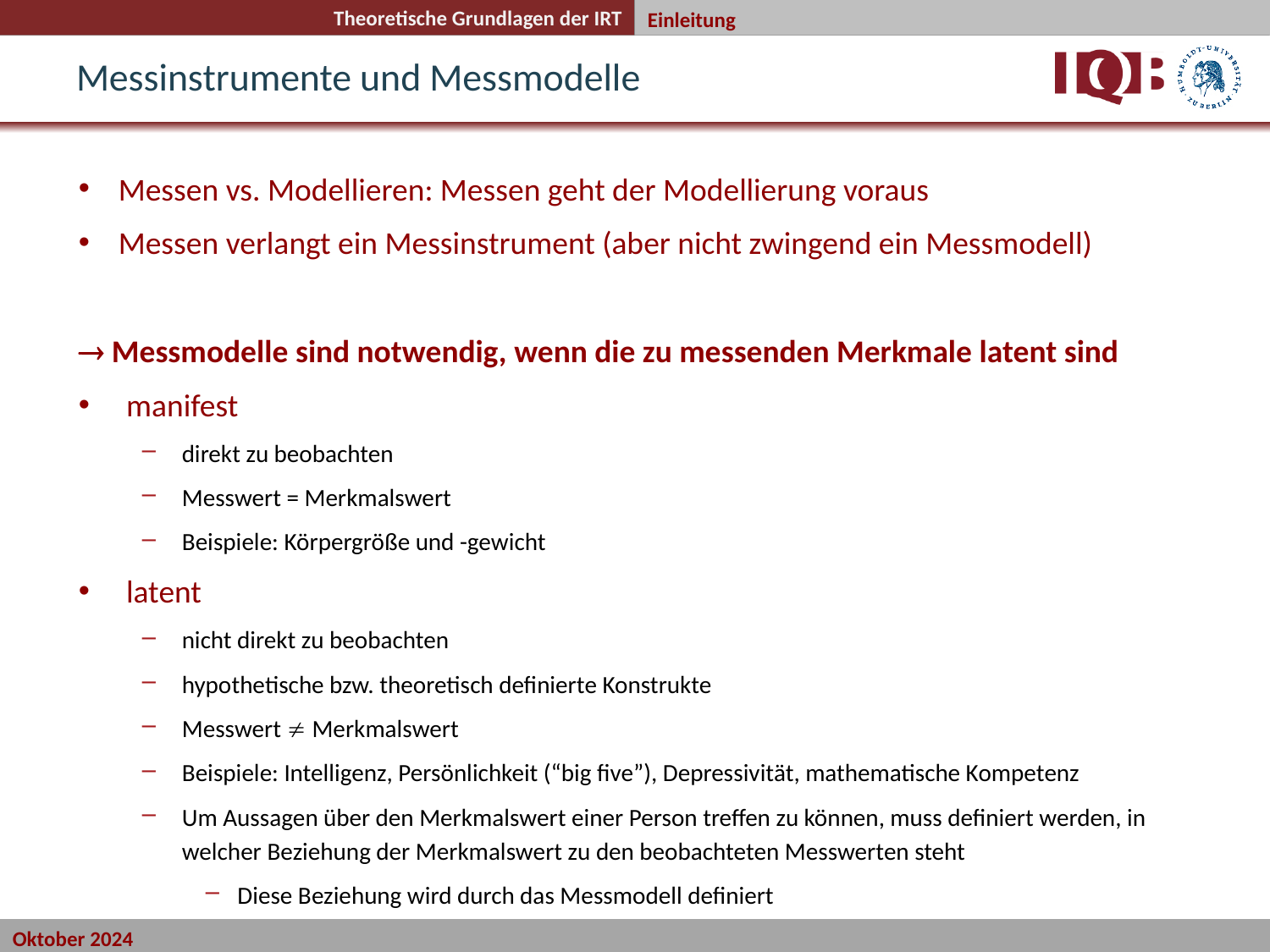

Einleitung
# Messinstrumente und Messmodelle
Messen vs. Modellieren: Messen geht der Modellierung voraus
Messen verlangt ein Messinstrument (aber nicht zwingend ein Messmodell)

→ Messmodelle sind notwendig, wenn die zu messenden Merkmale latent sind
manifest
direkt zu beobachten
Messwert = Merkmalswert
Beispiele: Körpergröße und -gewicht
latent
nicht direkt zu beobachten
hypothetische bzw. theoretisch definierte Konstrukte
Messwert ≠ Merkmalswert
Beispiele: Intelligenz, Persönlichkeit (“big five”), Depressivität, mathematische Kompetenz
Um Aussagen über den Merkmalswert einer Person treffen zu können, muss definiert werden, in welcher Beziehung der Merkmalswert zu den beobachteten Messwerten steht
Diese Beziehung wird durch das Messmodell definiert